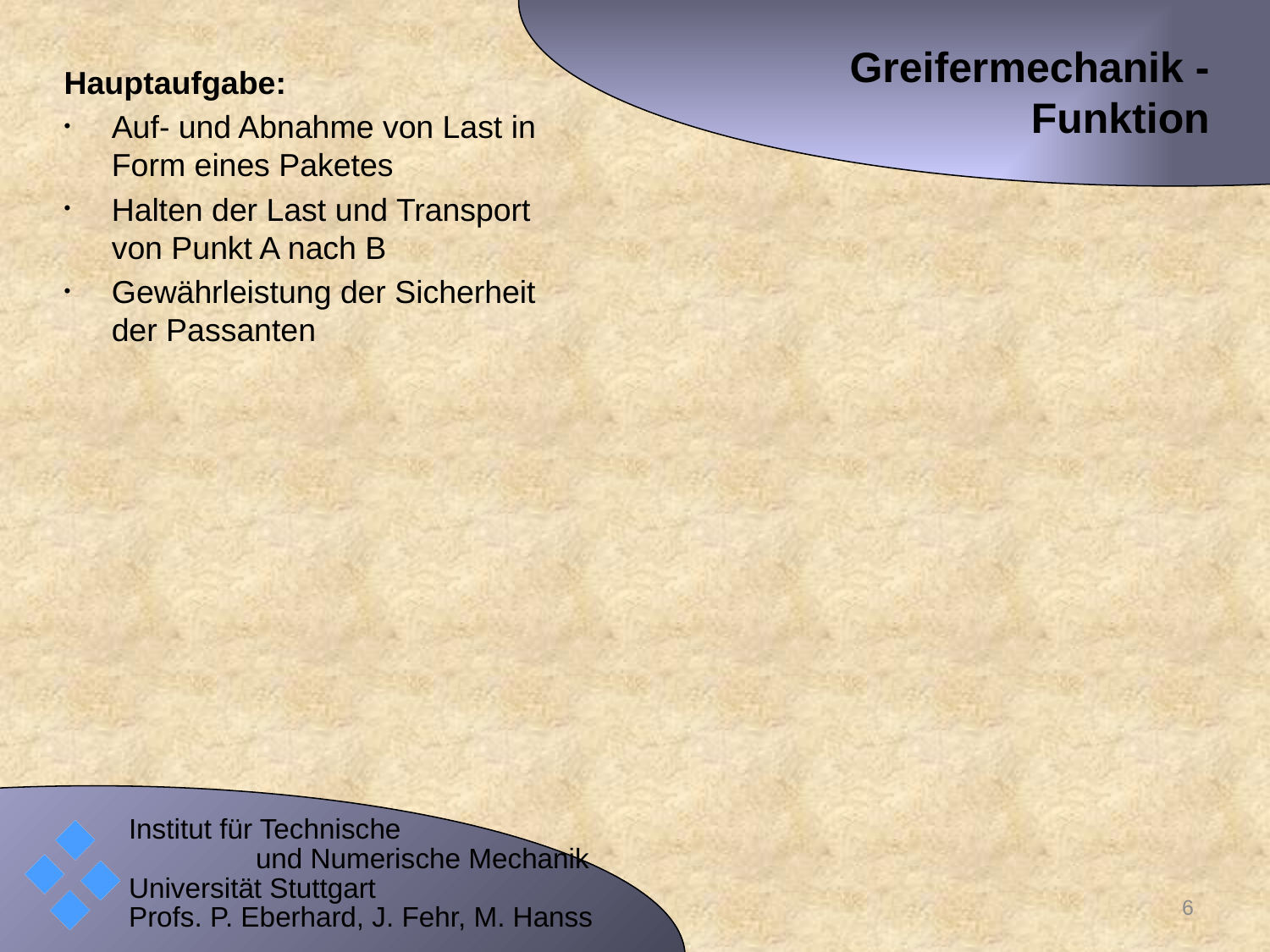

# Greifermechanik - Funktion
Hauptaufgabe:
Auf- und Abnahme von Last in Form eines Paketes
Halten der Last und Transport von Punkt A nach B
Gewährleistung der Sicherheit der Passanten
6